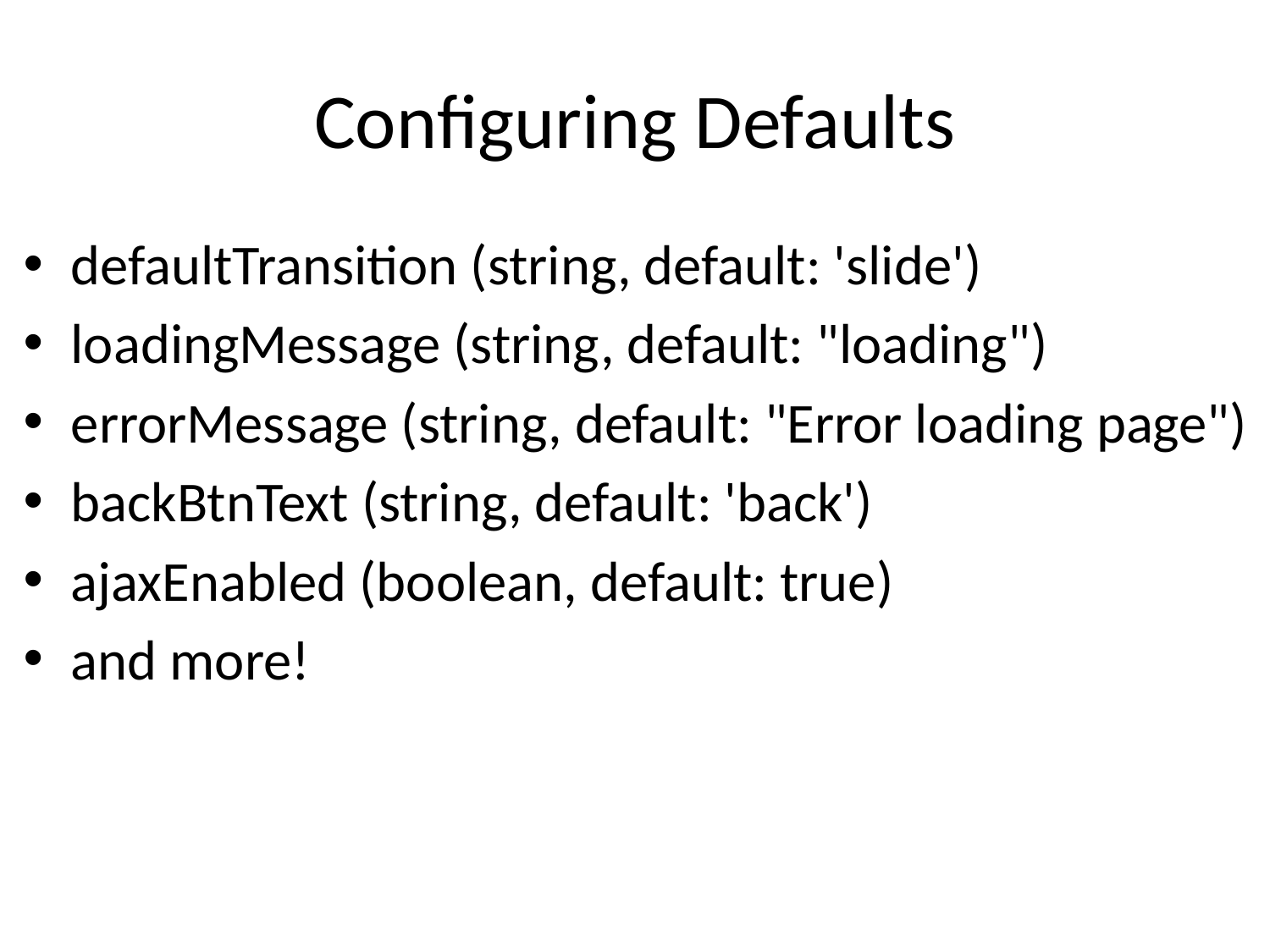

# Configuring Defaults
defaultTransition (string, default: 'slide')
loadingMessage (string, default: "loading")
errorMessage (string, default: "Error loading page")
backBtnText (string, default: 'back')
ajaxEnabled (boolean, default: true)
and more!